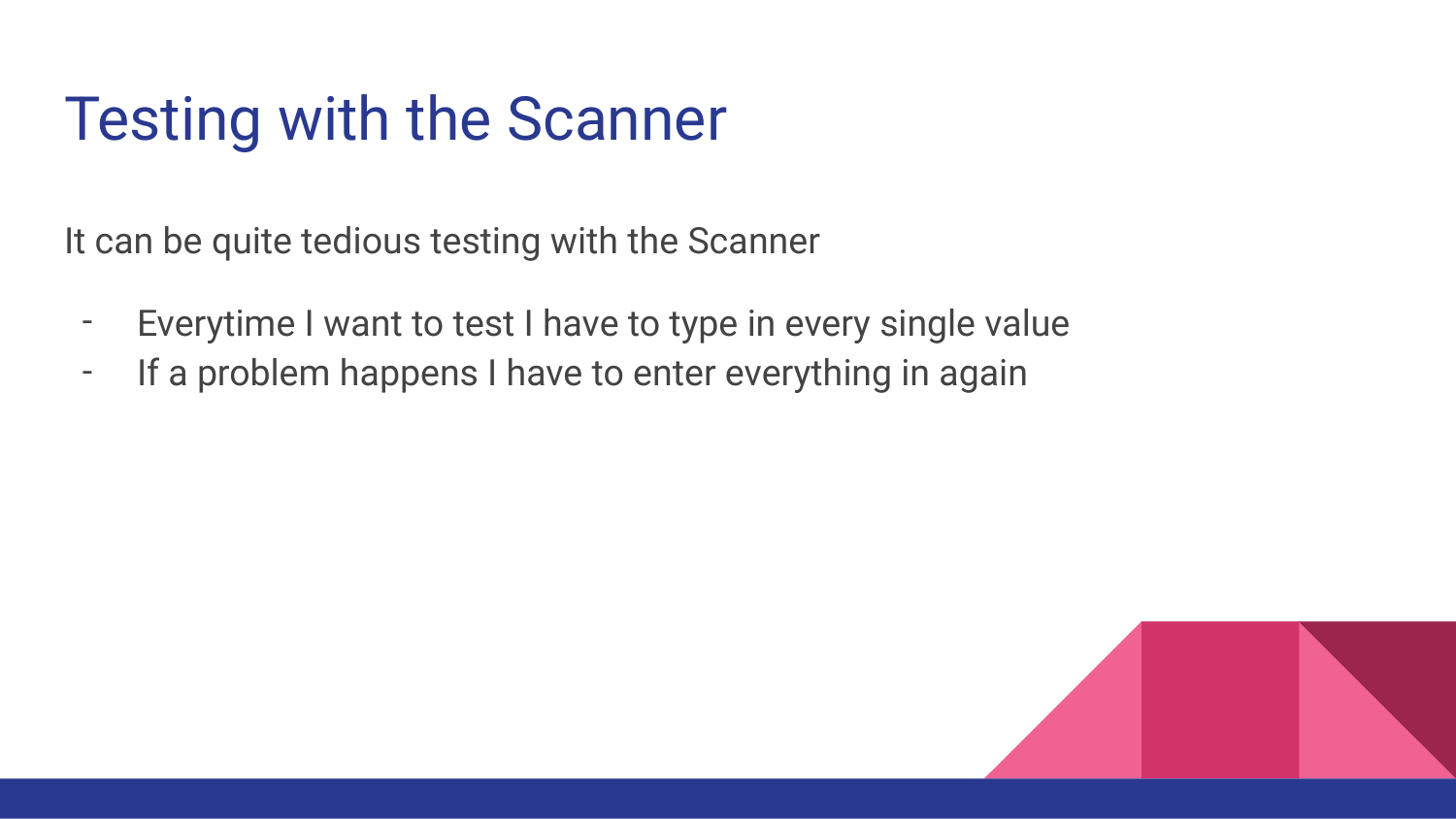

# Testing with the Scanner
It can be quite tedious testing with the Scanner
Everytime I want to test I have to type in every single value
If a problem happens I have to enter everything in again